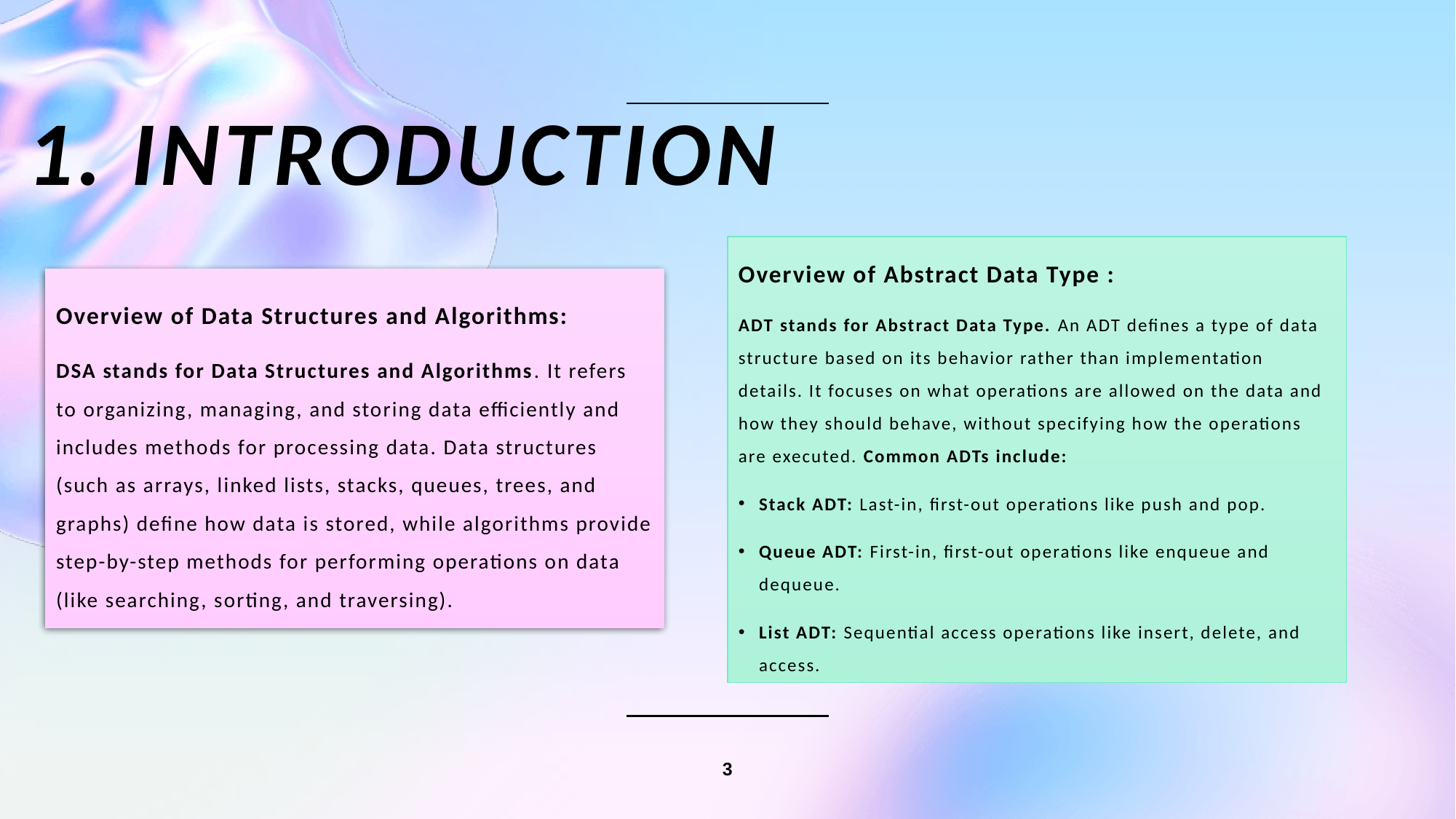

# 1. INTRODUCTION
Overview of Abstract Data Type :
ADT stands for Abstract Data Type. An ADT defines a type of data structure based on its behavior rather than implementation details. It focuses on what operations are allowed on the data and how they should behave, without specifying how the operations are executed. Common ADTs include:
Stack ADT: Last-in, first-out operations like push and pop.
Queue ADT: First-in, first-out operations like enqueue and dequeue.
List ADT: Sequential access operations like insert, delete, and access.
Overview of Data Structures and Algorithms:
DSA stands for Data Structures and Algorithms. It refers to organizing, managing, and storing data efficiently and includes methods for processing data. Data structures (such as arrays, linked lists, stacks, queues, trees, and graphs) define how data is stored, while algorithms provide step-by-step methods for performing operations on data (like searching, sorting, and traversing).
3